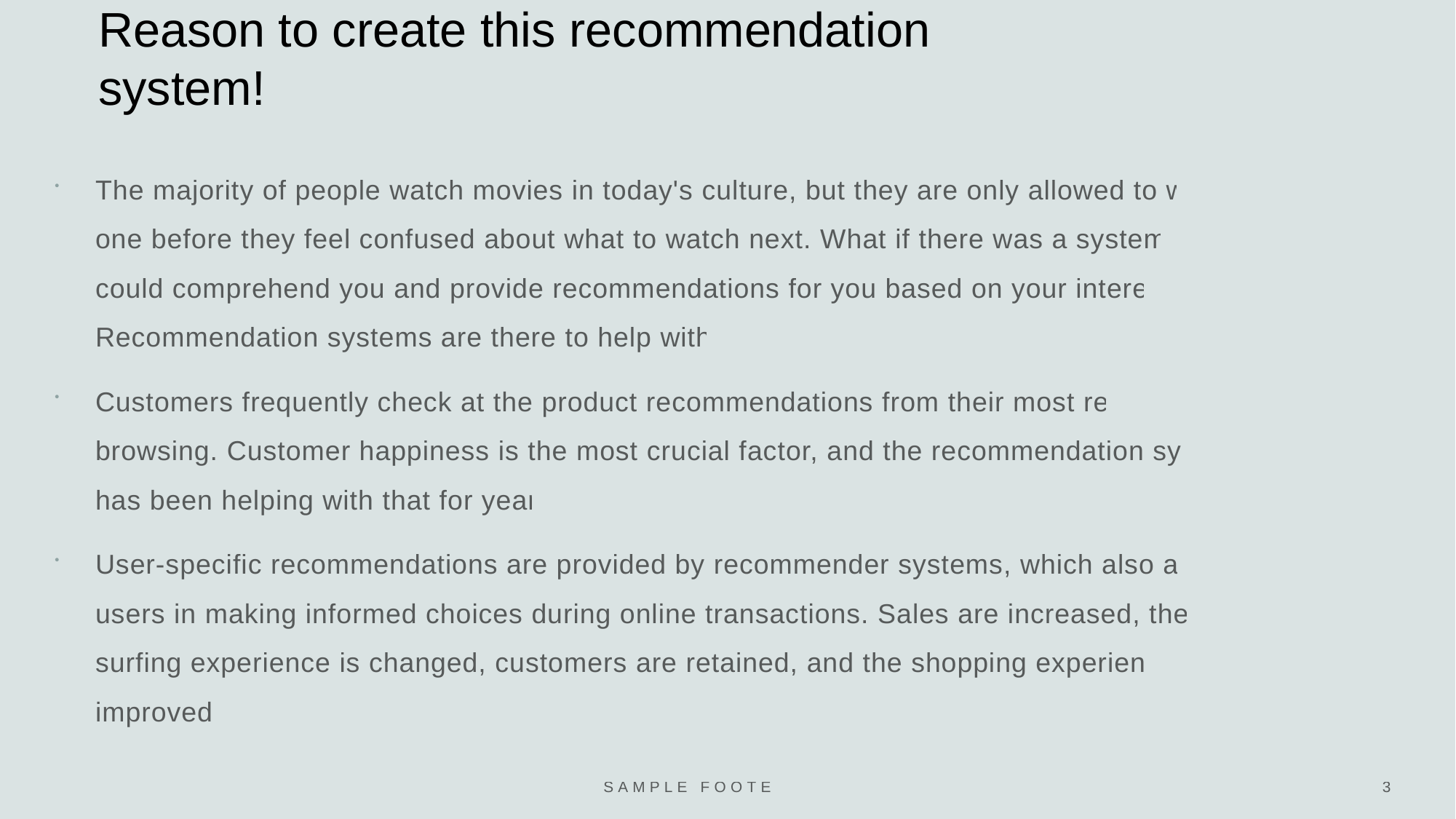

# Reason to create this recommendation system!
The majority of people watch movies in today's culture, but they are only allowed to watch one before they feel confused about what to watch next. What if there was a system that could comprehend you and provide recommendations for you based on your interests? Recommendation systems are there to help with it.
Customers frequently check at the product recommendations from their most recent browsing. Customer happiness is the most crucial factor, and the recommendation system has been helping with that for years.
User-specific recommendations are provided by recommender systems, which also assist users in making informed choices during online transactions. Sales are increased, the web surfing experience is changed, customers are retained, and the shopping experience is improved.
Sample Footer Text
3